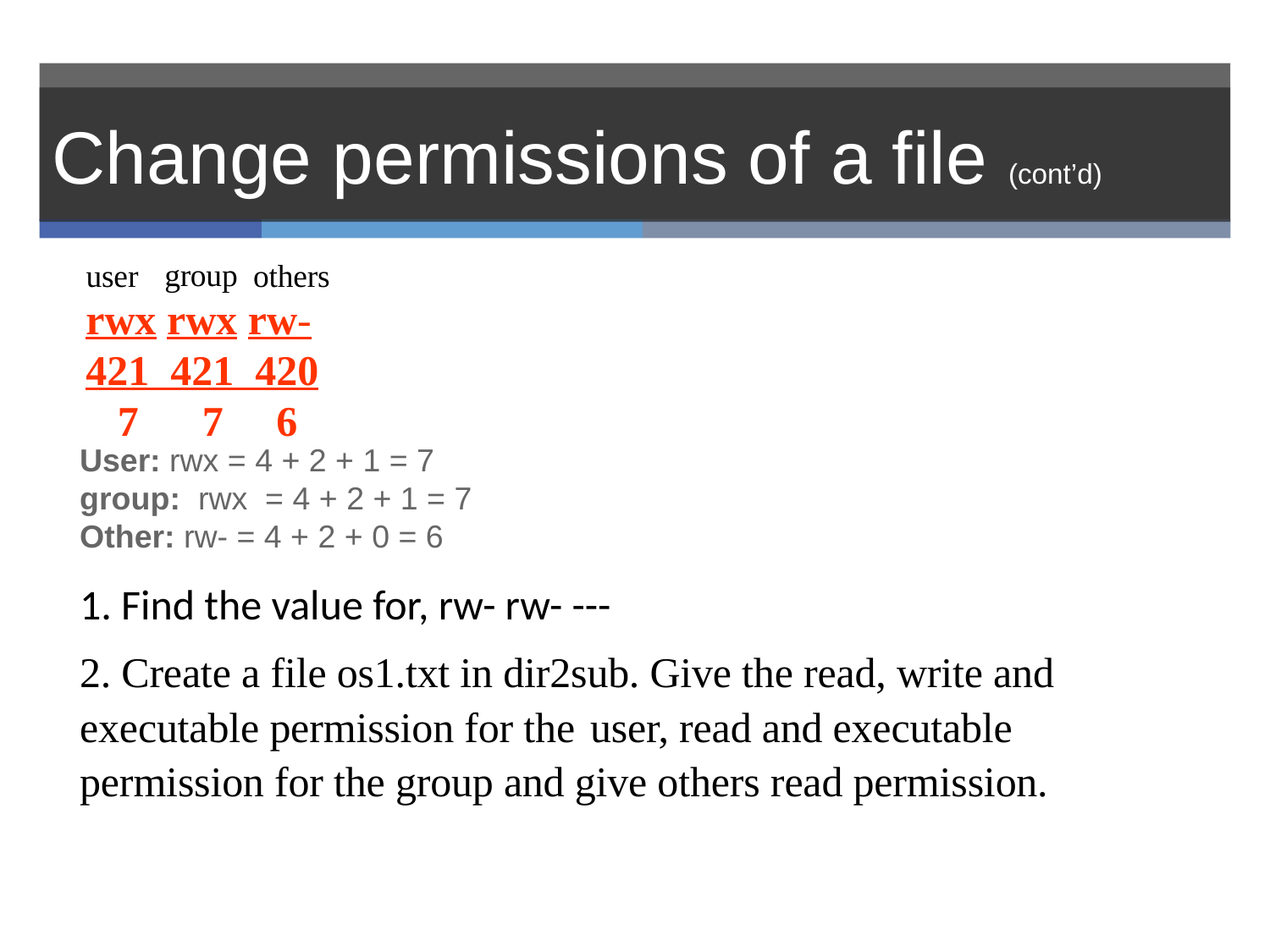

# Change permissions of a file (cont’d)
group
user
others
rwx rwx rw-
421  421  420
   7      7     6
User: rwx = 4 + 2 + 1 = 7
group:  rwx  = 4 + 2 + 1 = 7
Other: rw- = 4 + 2 + 0 = 6
1. Find the value for, rw- rw- ---
2. Create a file os1.txt in dir2sub. Give the read, write and executable permission for the user, read and executable permission for the group and give others read permission.